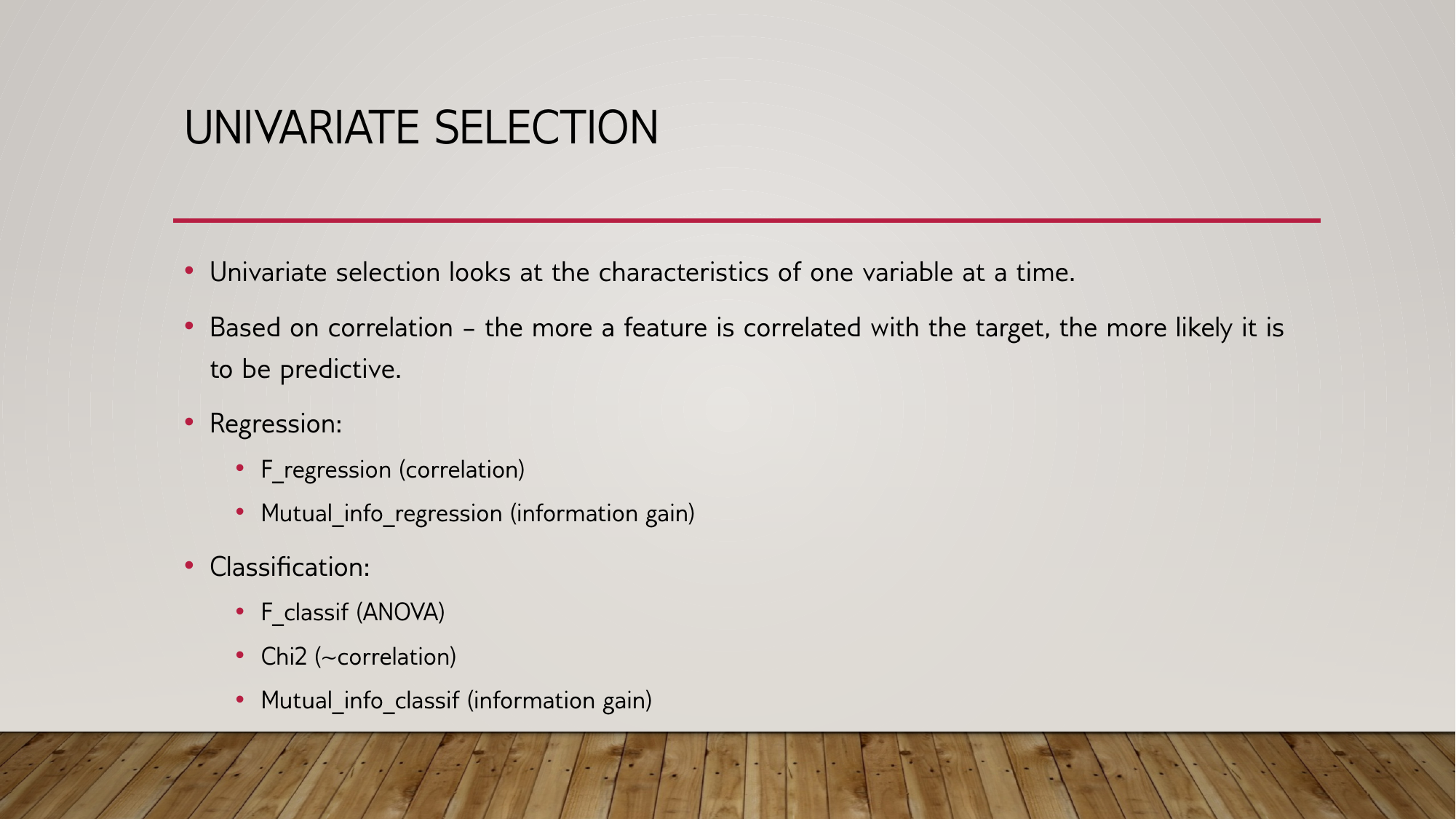

# Univariate Selection
Univariate selection looks at the characteristics of one variable at a time.
Based on correlation – the more a feature is correlated with the target, the more likely it is to be predictive.
Regression:
F_regression (correlation)
Mutual_info_regression (information gain)
Classification:
F_classif (ANOVA)
Chi2 (~correlation)
Mutual_info_classif (information gain)